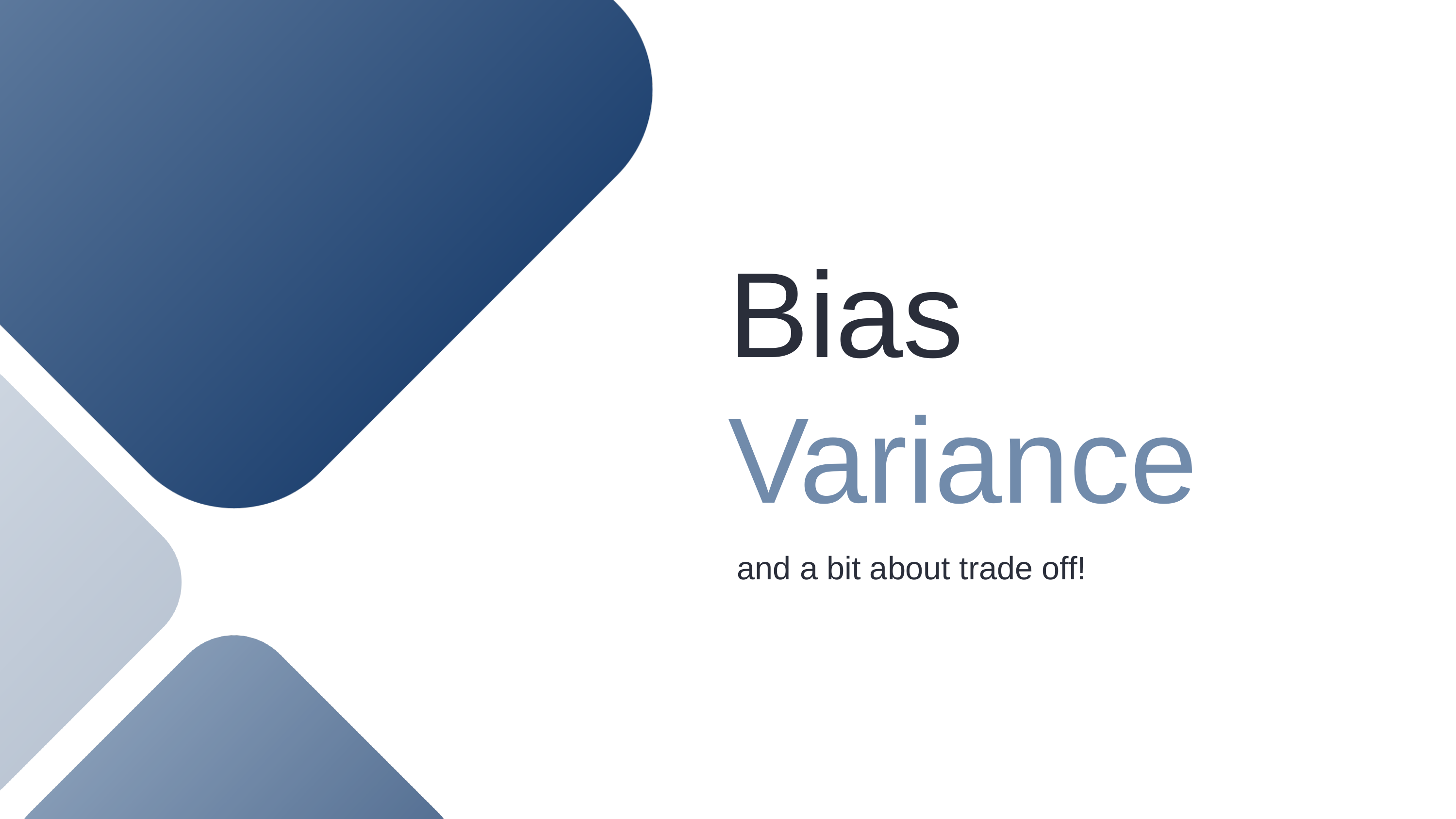

Bias
Variance
 and a bit about trade off!